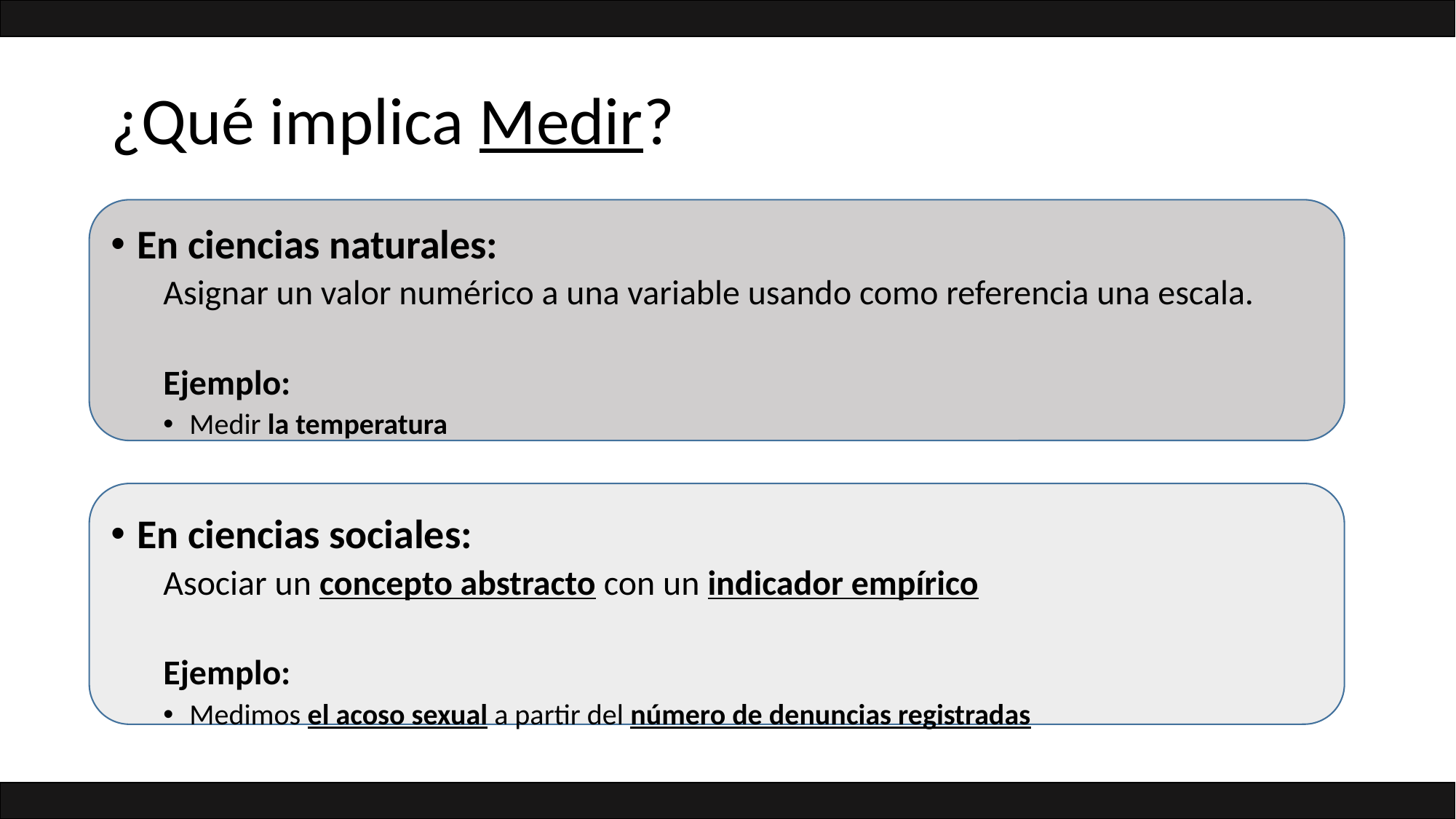

# ¿Qué implica Medir?

En ciencias naturales:
Asignar un valor numérico a una variable usando como referencia una escala.

Ejemplo:
Medir la temperatura

En ciencias sociales:
Asociar un concepto abstracto con un indicador empírico

Ejemplo:
Medimos el acoso sexual a partir del número de denuncias registradas